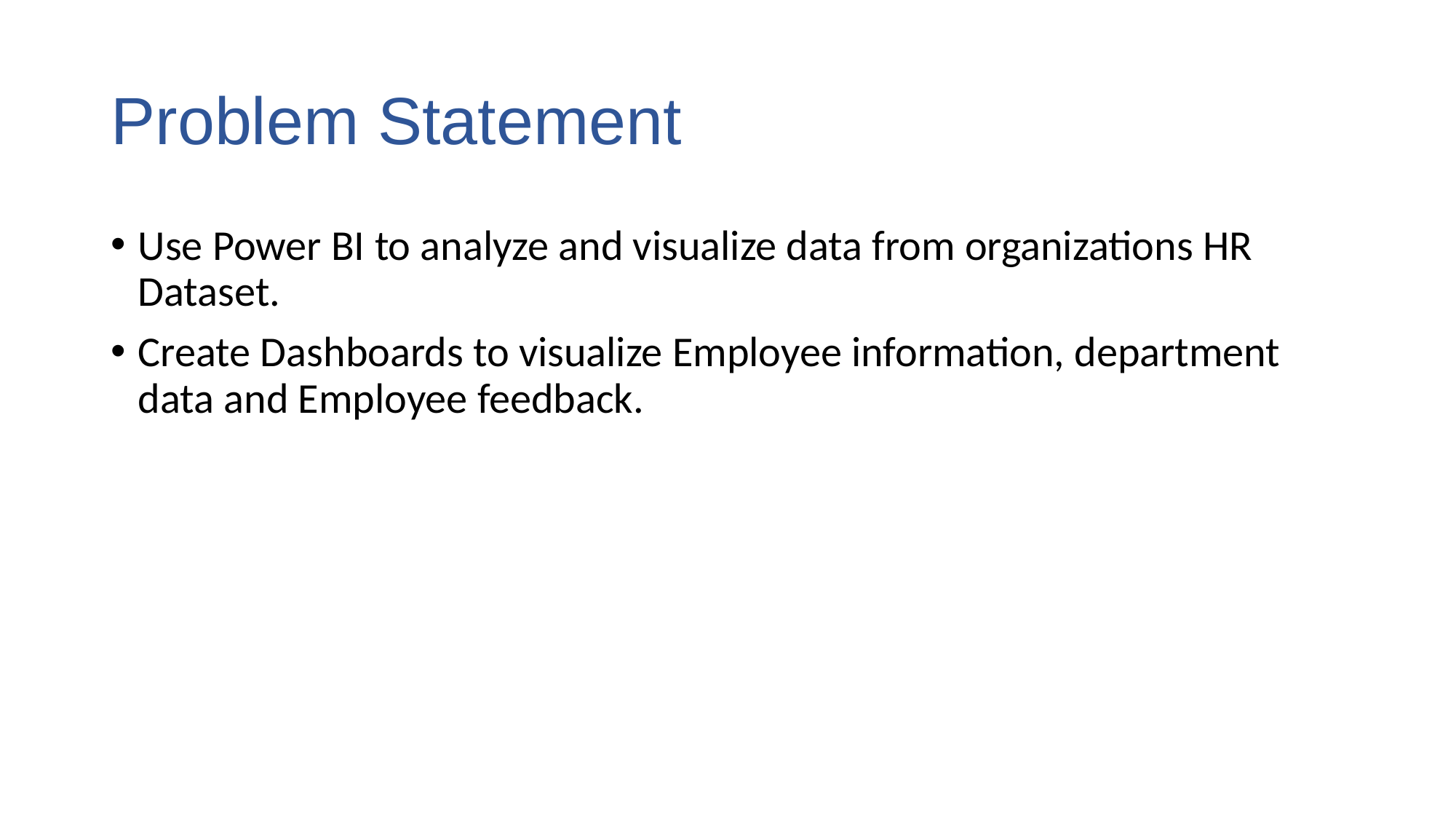

# Problem Statement
Use Power BI to analyze and visualize data from organizations HR  Dataset.
Create Dashboards to visualize Employee information, department data and Employee feedback.